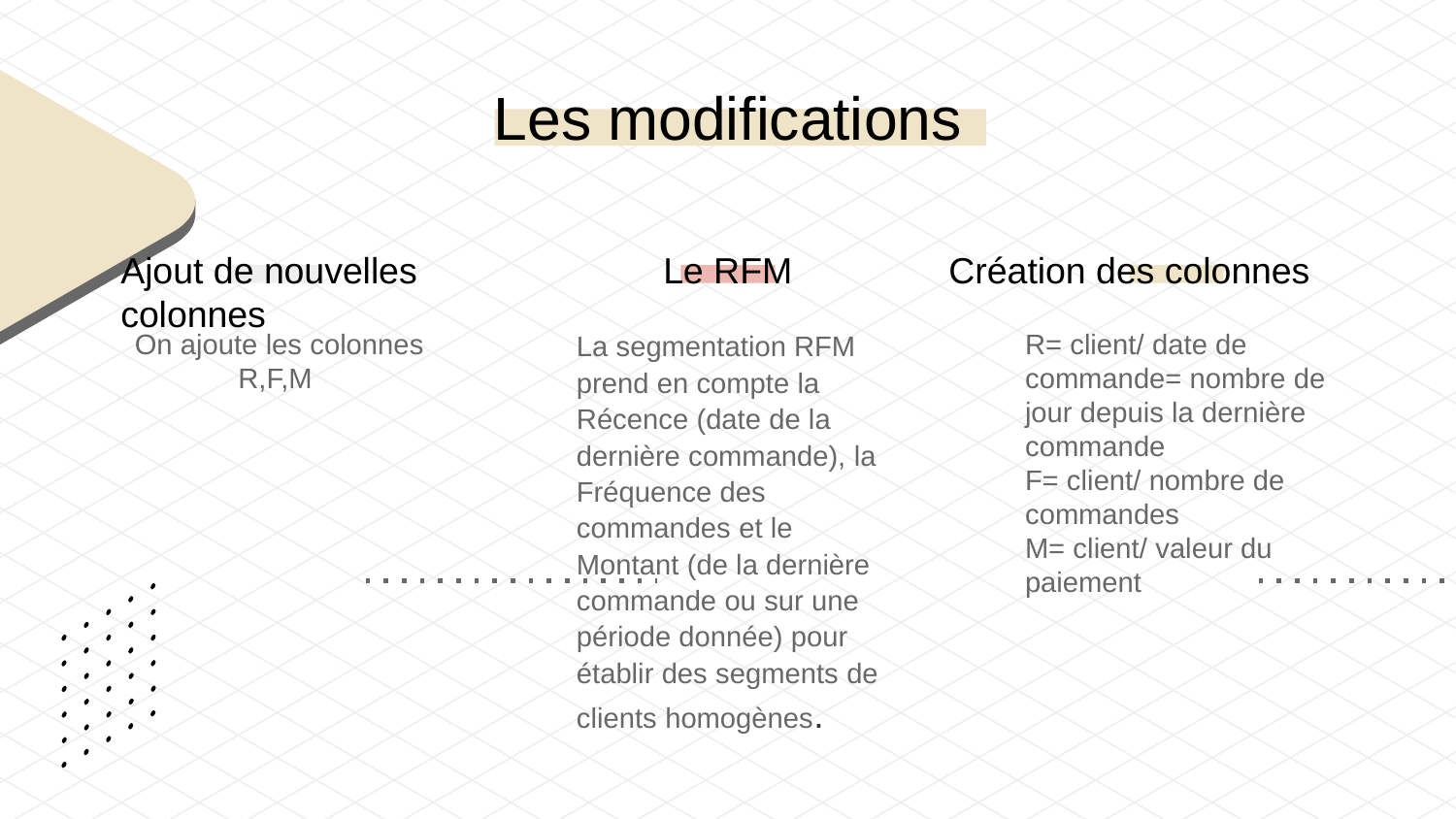

# Les modifications

Ajout de nouvelles colonnes
Le RFM
Création des colonnes

On ajoute les colonnes R,F,M
La segmentation RFM prend en compte la Récence (date de la dernière commande), la Fréquence des commandes et le Montant (de la dernière commande ou sur une période donnée) pour établir des segments de clients homogènes.
R= client/ date de commande= nombre de jour depuis la dernière commande
F= client/ nombre de commandes
M= client/ valeur du paiement